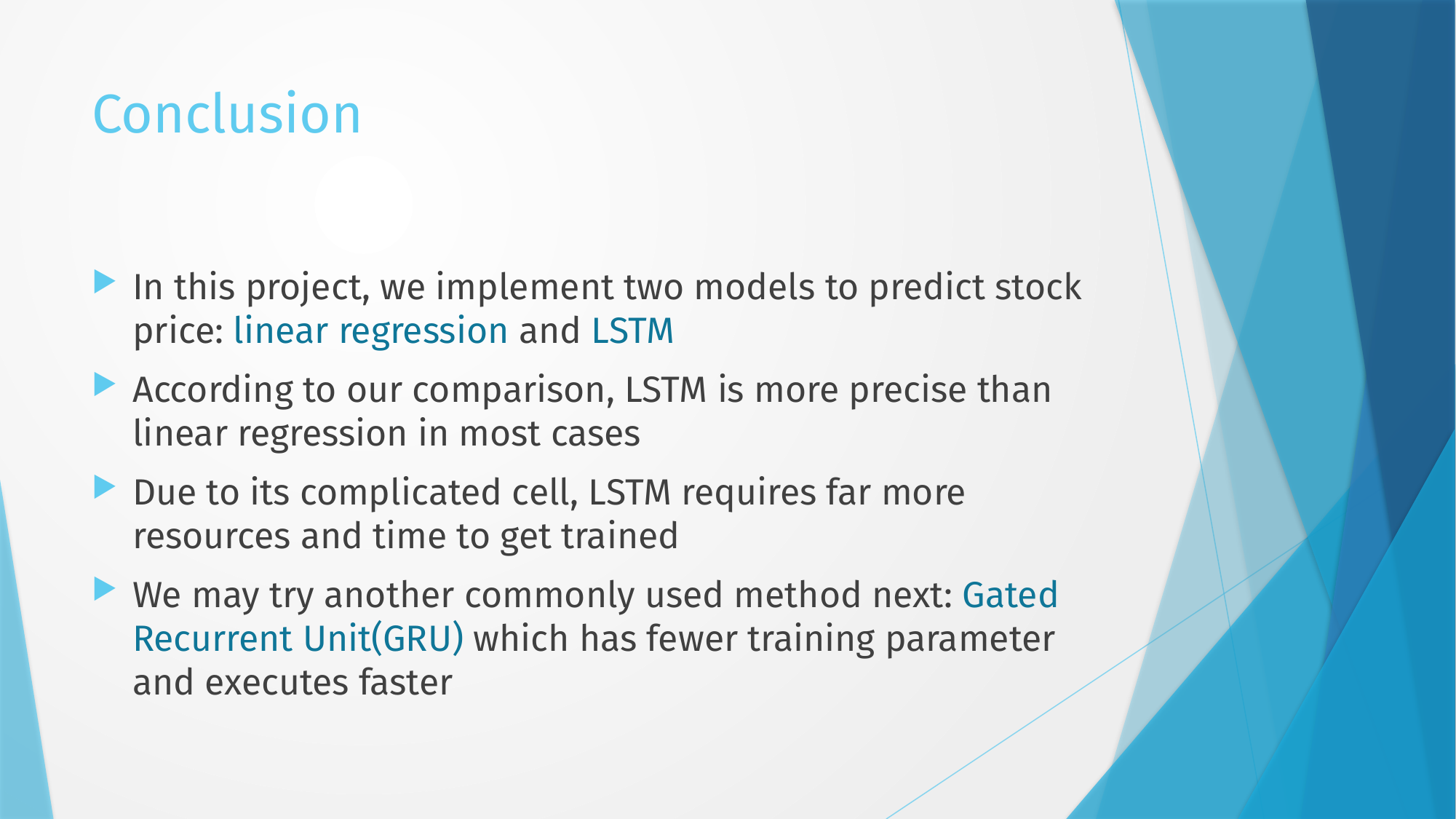

# Conclusion
In this project, we implement two models to predict stock price: linear regression and LSTM
According to our comparison, LSTM is more precise than linear regression in most cases
Due to its complicated cell, LSTM requires far more resources and time to get trained
We may try another commonly used method next: Gated Recurrent Unit(GRU) which has fewer training parameter and executes faster